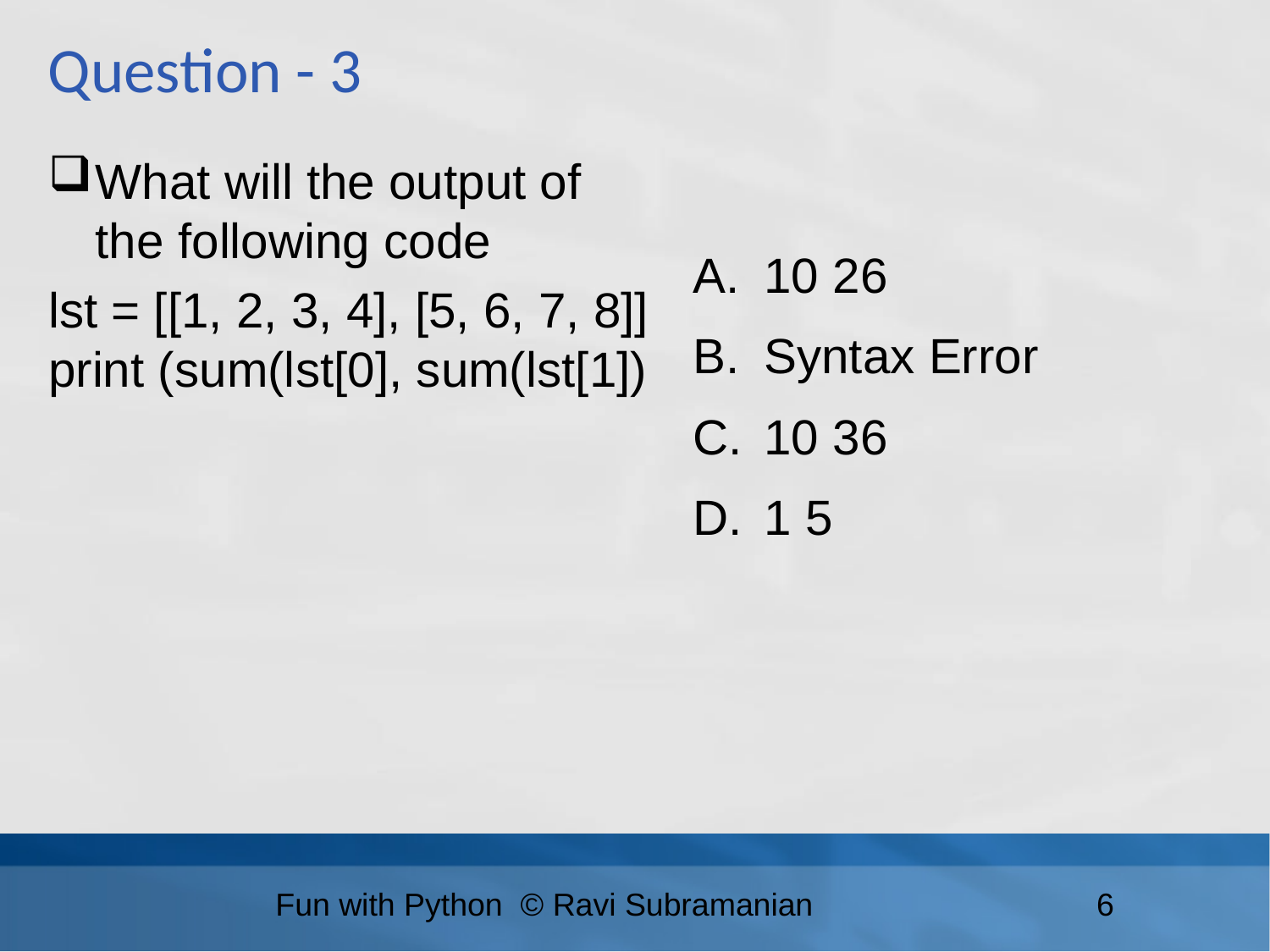

Question - 3
What will the output of the following code
lst = [[1, 2, 3, 4], [5, 6, 7, 8]]
print (sum(lst[0], sum(lst[1])

10 26
Syntax Error
10 36
1 5